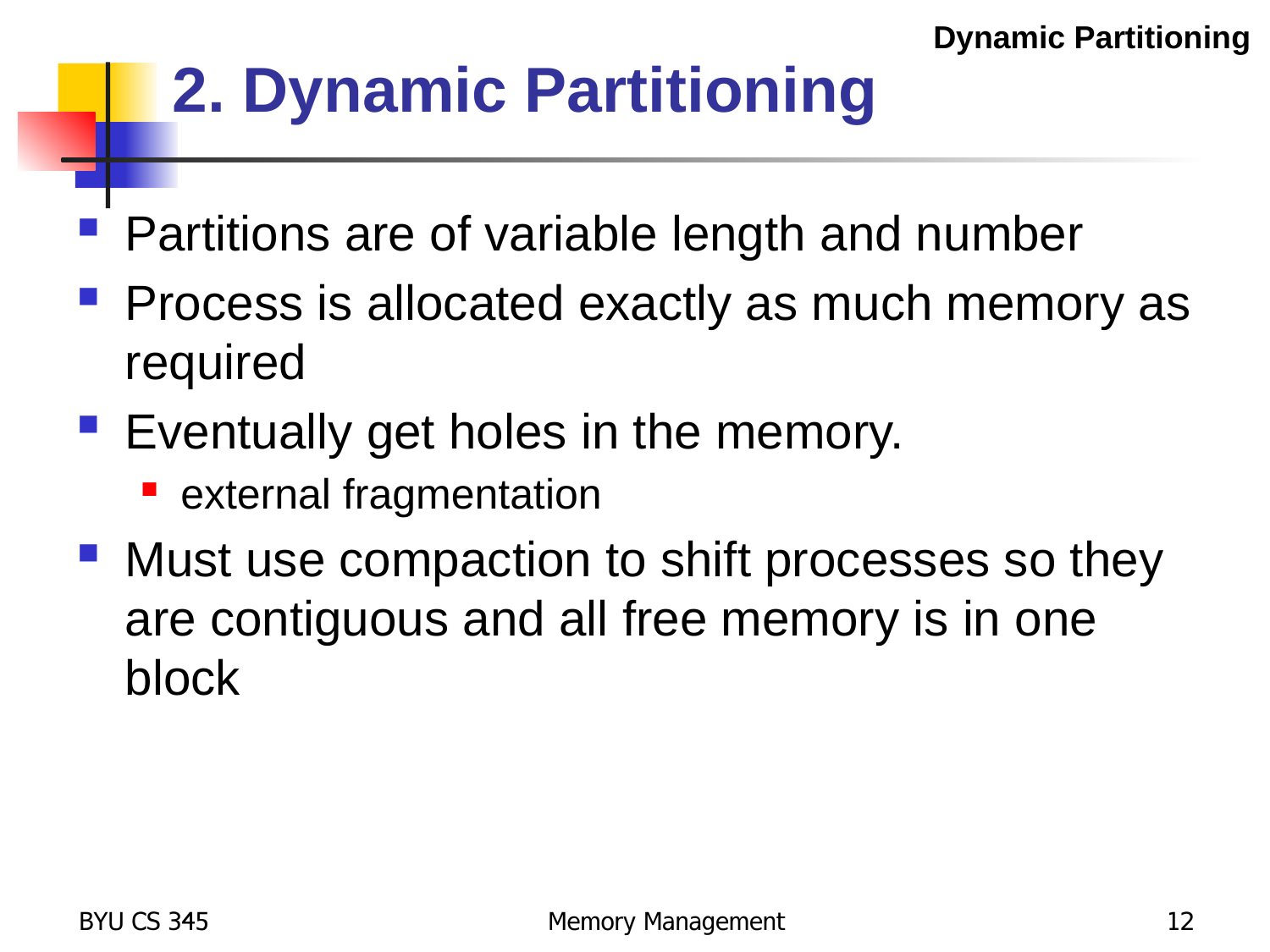

Dynamic Partitioning
# 2. Dynamic Partitioning
Partitions are of variable length and number
Process is allocated exactly as much memory as required
Eventually get holes in the memory.
external fragmentation
Must use compaction to shift processes so they are contiguous and all free memory is in one block
BYU CS 345
Memory Management
12